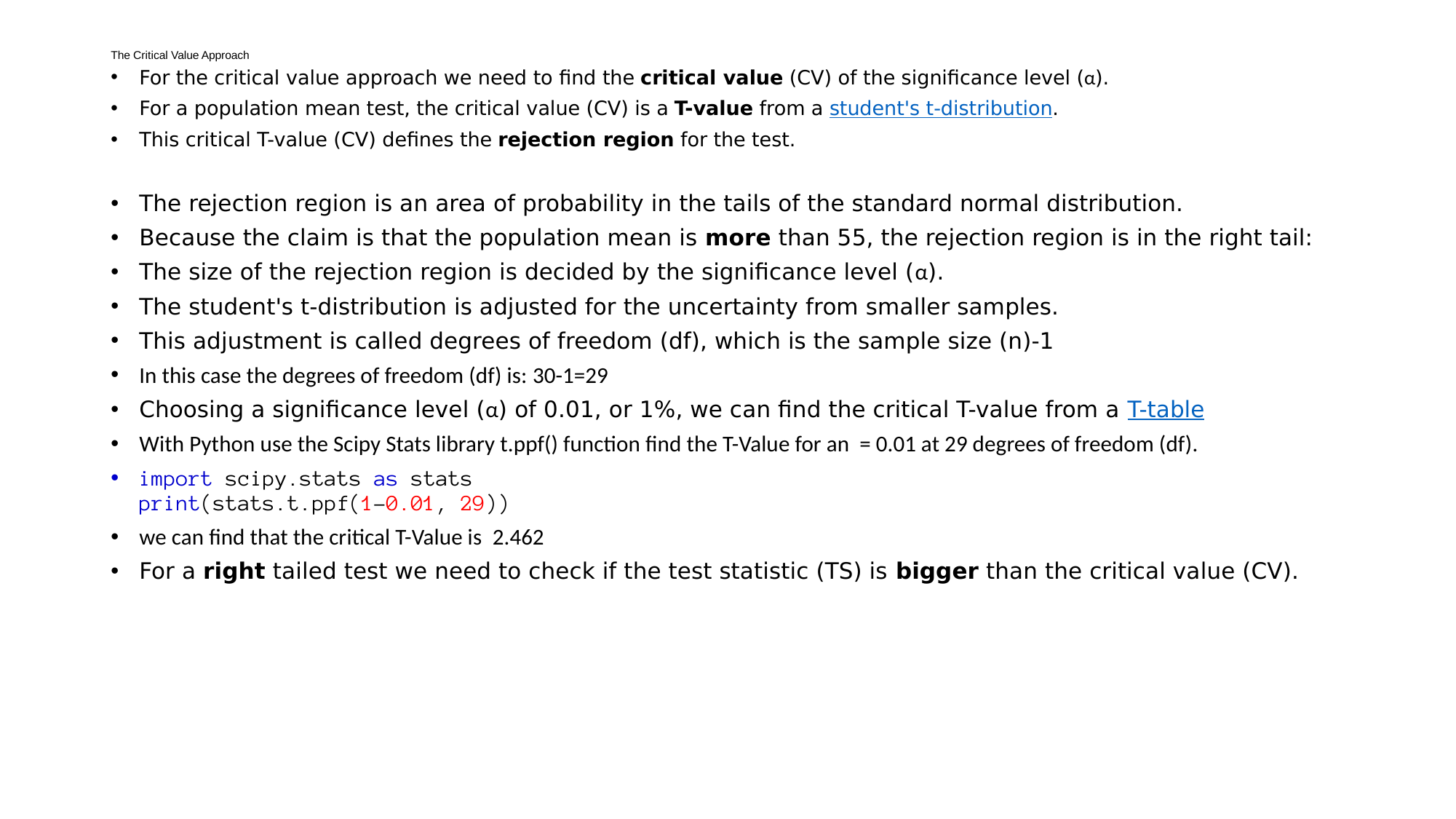

# The Critical Value Approach
For the critical value approach we need to find the critical value (CV) of the significance level (α).
For a population mean test, the critical value (CV) is a T-value from a student's t-distribution.
This critical T-value (CV) defines the rejection region for the test.

The rejection region is an area of probability in the tails of the standard normal distribution.
Because the claim is that the population mean is more than 55, the rejection region is in the right tail:
The size of the rejection region is decided by the significance level (α).
The student's t-distribution is adjusted for the uncertainty from smaller samples.
This adjustment is called degrees of freedom (df), which is the sample size (n)-1
In this case the degrees of freedom (df) is: 30-1=29
Choosing a significance level (α) of 0.01, or 1%, we can find the critical T-value from a T-table
With Python use the Scipy Stats library t.ppf() function find the T-Value for an  = 0.01 at 29 degrees of freedom (df).
import scipy.stats as stats
print(stats.t.ppf(1-0.01, 29))
we can find that the critical T-Value is  2.462
For a right tailed test we need to check if the test statistic (TS) is bigger than the critical value (CV).

Try it Yourself